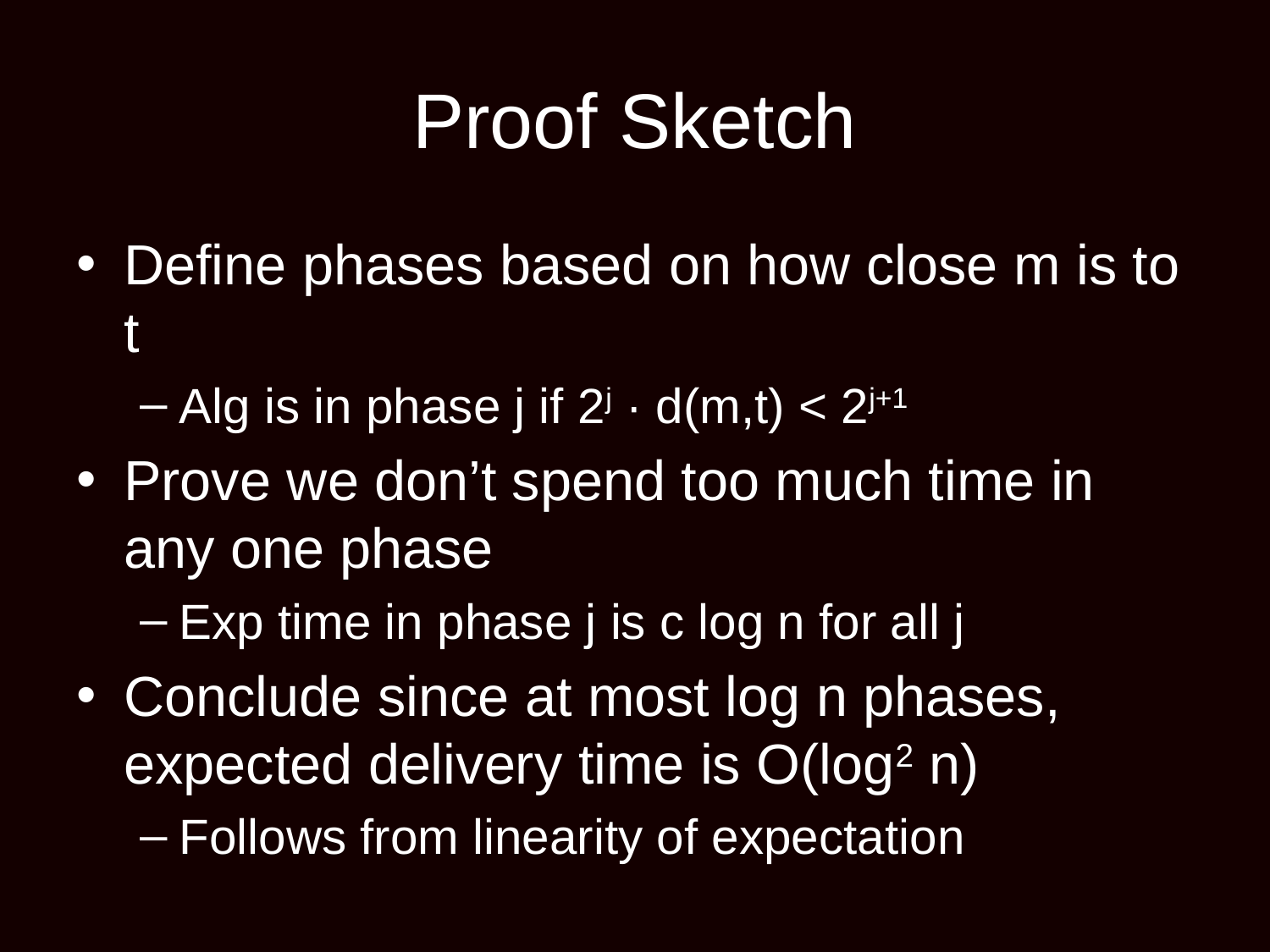

# Proof Sketch
Define phases based on how close m is to t
Alg is in phase j if 2j · d(m,t) < 2j+1
Prove we don’t spend too much time in any one phase
Exp time in phase j is c log n for all j
Conclude since at most log n phases, expected delivery time is O(log2 n)
Follows from linearity of expectation